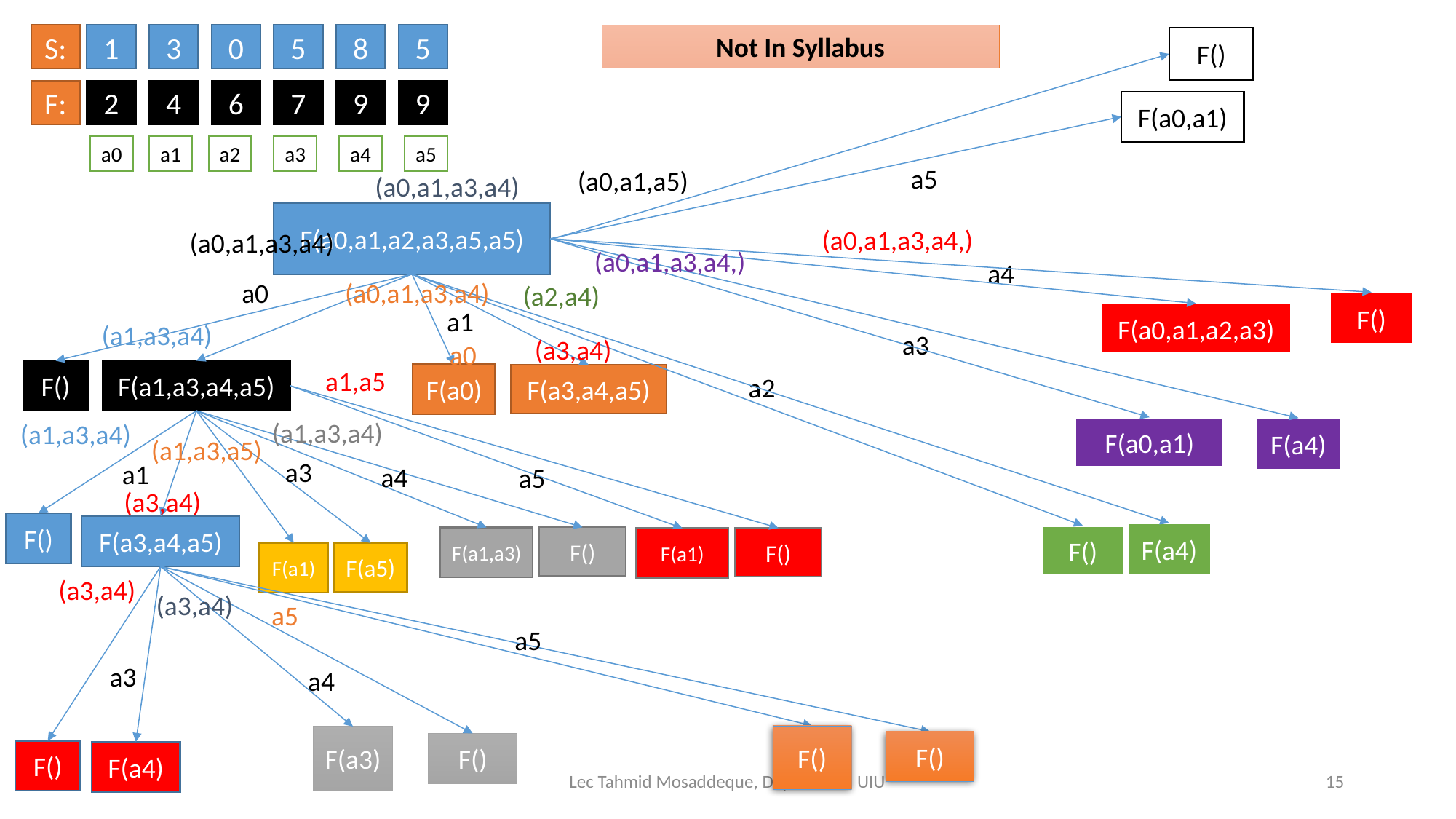

S:
1
3
0
5
8
5
F:
2
4
6
7
9
9
a0
a1
a2
a3
a4
a5
Not In Syllabus
F()
F(a0,a1)
a5
(a0,a1,a5)
(a0,a1,a3,a4)
F(a0,a1,a2,a3,a5,a5)
(a0,a1,a3,a4,)
(a0,a1,a3,a4)
(a0,a1,a3,a4,)
a4
a0
(a0,a1,a3,a4)
(a2,a4)
F()
a1
F(a0,a1,a2,a3)
(a1,a3,a4)
a3
(a3,a4)
a0
a1,a5
F()
F(a1,a3,a4,a5)
F(a0)
F(a3,a4,a5)
a2
(a1,a3,a4)
(a1,a3,a4)
F(a0,a1)
F(a4)
(a1,a3,a5)
a3
a1
a4
a5
(a3,a4)
F()
F(a3,a4,a5)
F(a4)
F()
F()
F(a1,a3)
F()
F(a1)
F(a1)
F(a5)
(a3,a4)
(a3,a4)
a5
a5
a3
a4
F()
F(a3)
F()
F()
F()
F(a4)
Lec Tahmid Mosaddeque, Dept of CSE, UIU
15